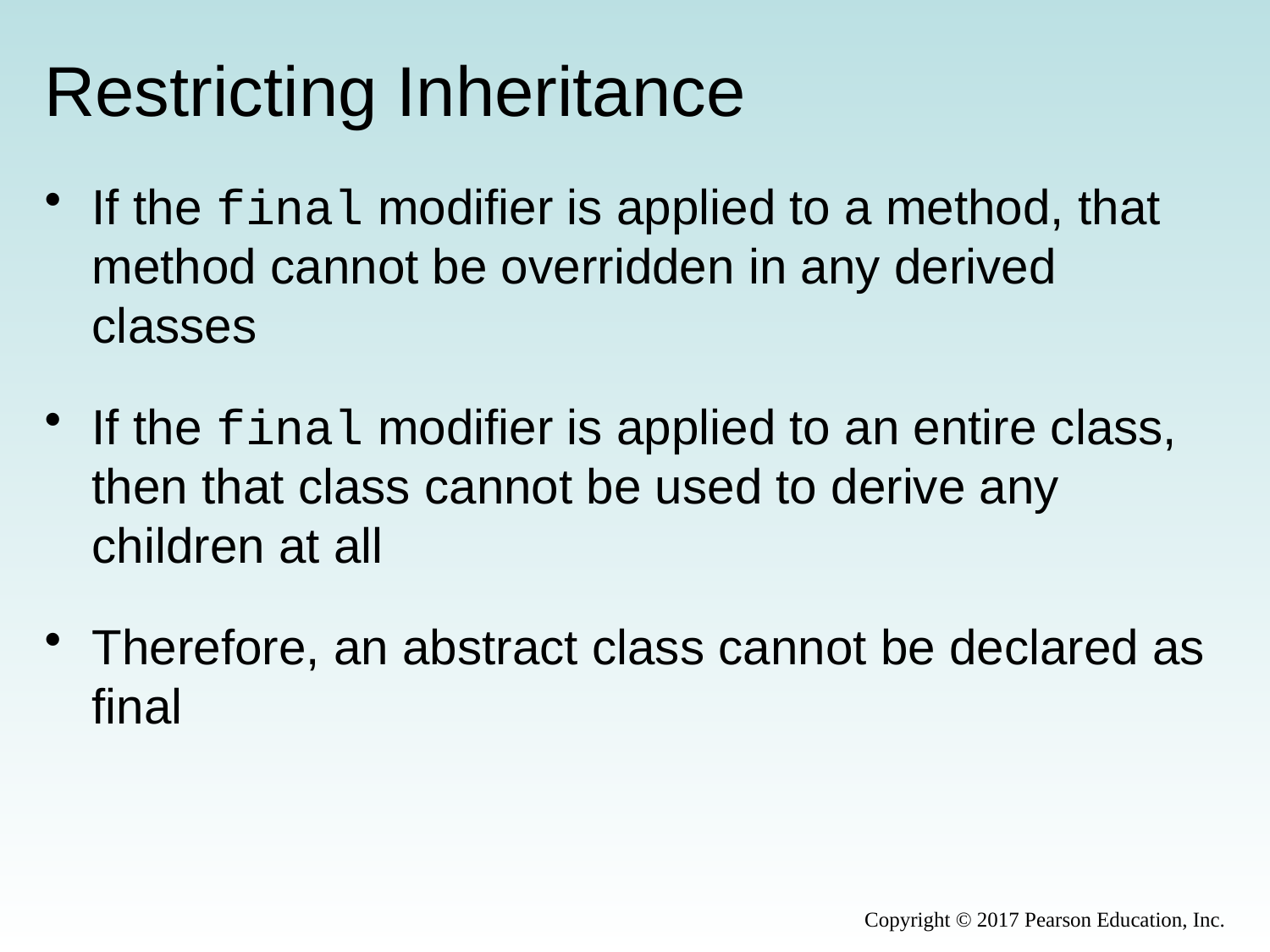

# Restricting Inheritance
If the final modifier is applied to a method, that method cannot be overridden in any derived classes
If the final modifier is applied to an entire class, then that class cannot be used to derive any children at all
Therefore, an abstract class cannot be declared as final
Copyright © 2017 Pearson Education, Inc.